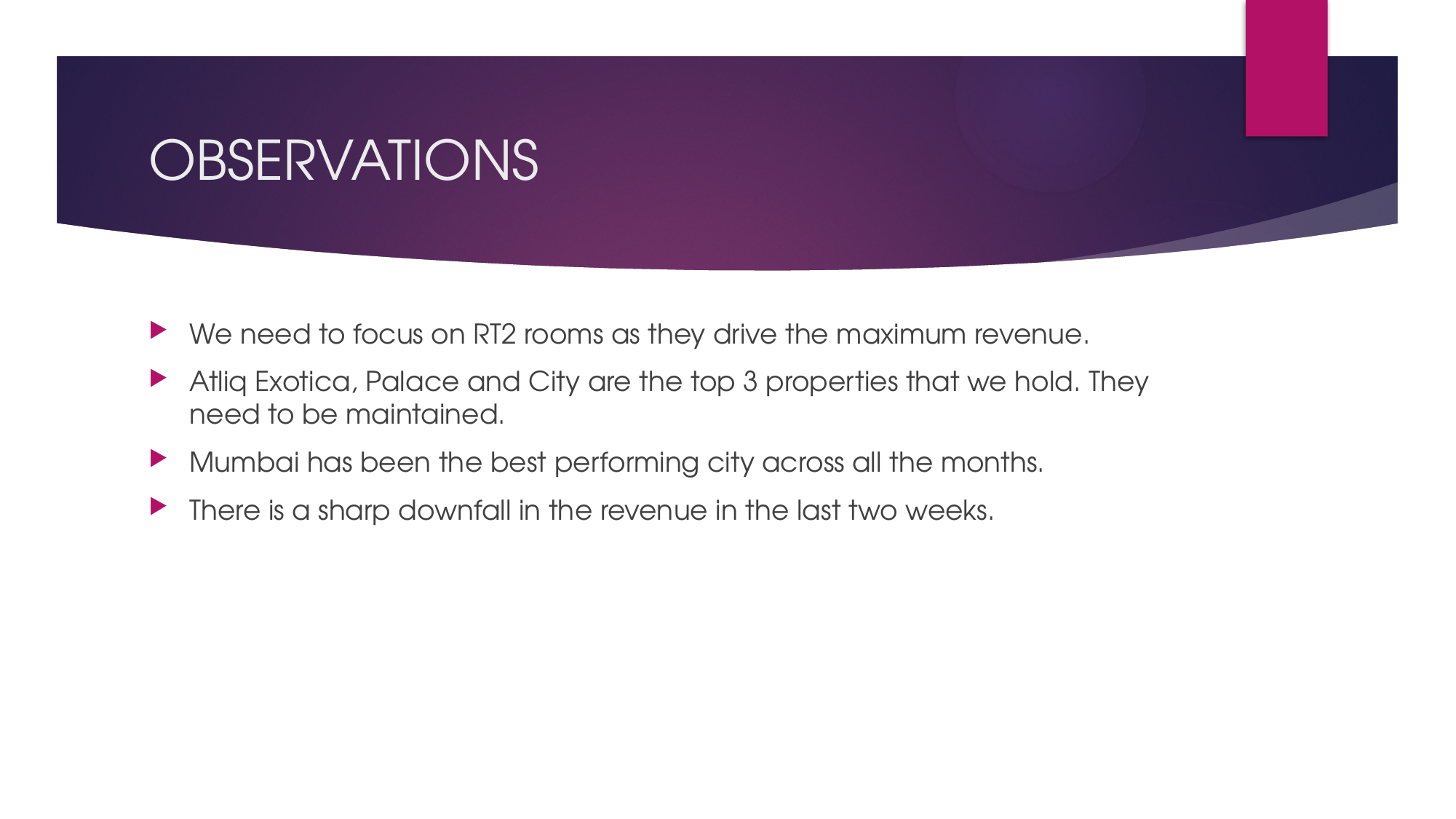

# OBSERVATIONS
We need to focus on RT2 rooms as they drive the maximum revenue.
Atliq Exotica, Palace and City are the top 3 properties that we hold. They need to be maintained.
Mumbai has been the best performing city across all the months.
There is a sharp downfall in the revenue in the last two weeks.